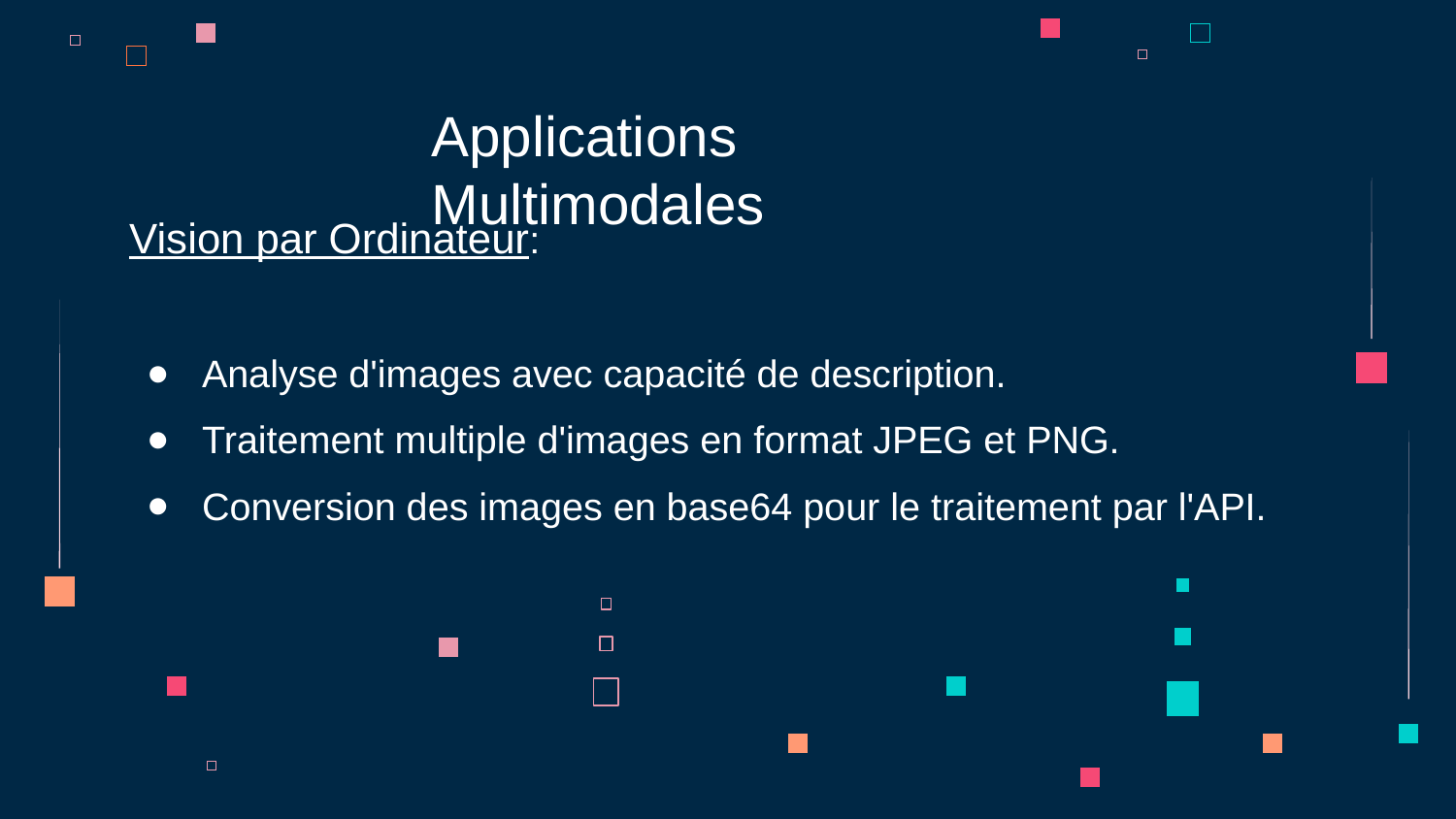

# Applications Multimodales
Vision par Ordinateur:

Analyse d'images avec capacité de description.
Traitement multiple d'images en format JPEG et PNG.
Conversion des images en base64 pour le traitement par l'API.